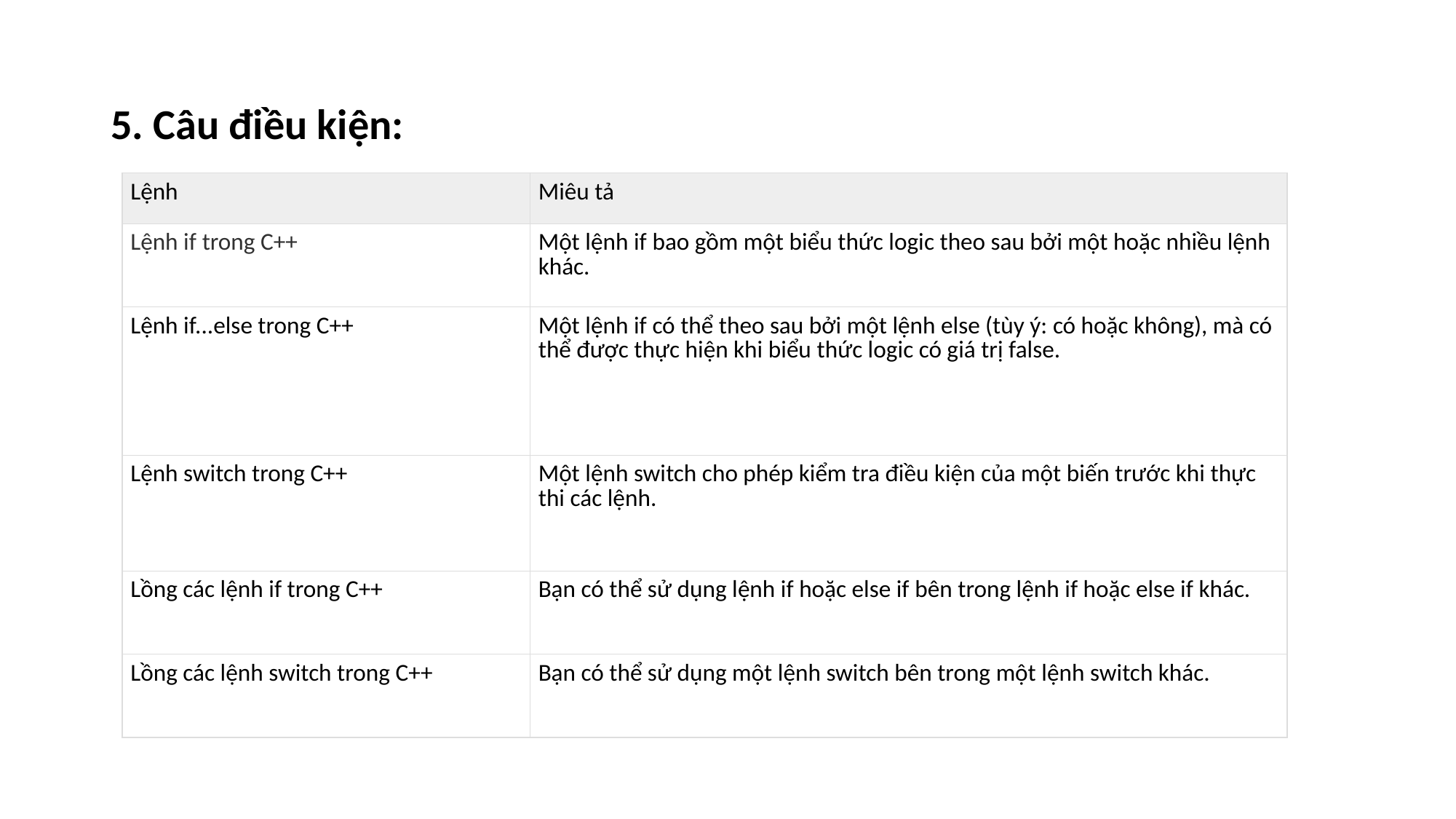

5. Câu điều kiện:

| Lệnh | Miêu tả |
| --- | --- |
| Lệnh if trong C++ | Một lệnh if bao gồm một biểu thức logic theo sau bởi một hoặc nhiều lệnh khác. |
| Lệnh if...else trong C++ | Một lệnh if có thể theo sau bởi một lệnh else (tùy ý: có hoặc không), mà có thể được thực hiện khi biểu thức logic có giá trị false. |
| Lệnh switch trong C++ | Một lệnh switch cho phép kiểm tra điều kiện của một biến trước khi thực thi các lệnh. |
| Lồng các lệnh if trong C++ | Bạn có thể sử dụng lệnh if hoặc else if bên trong lệnh if hoặc else if khác. |
| Lồng các lệnh switch trong C++ | Bạn có thể sử dụng một lệnh switch bên trong một lệnh switch khác. |